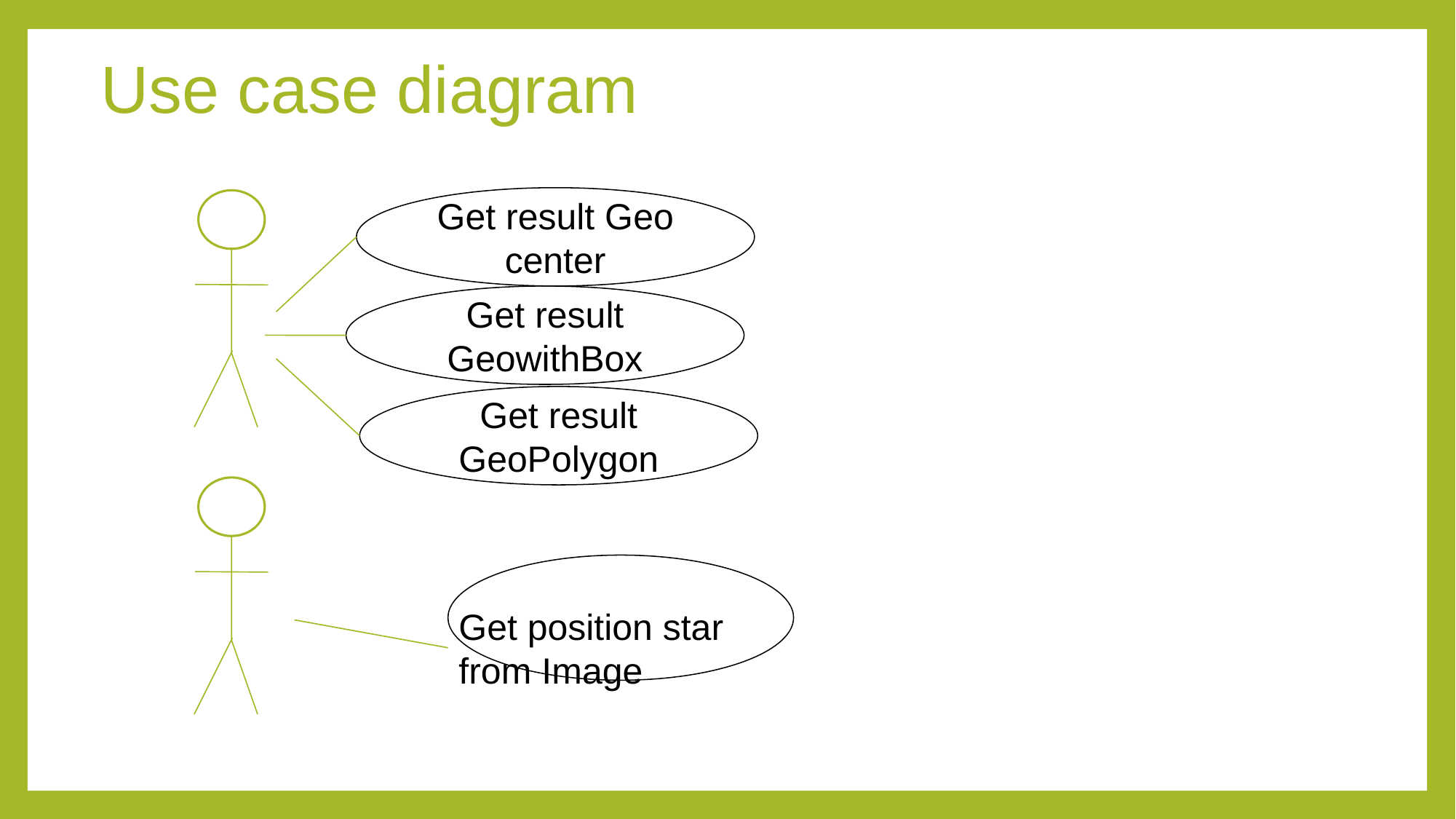

# Use case diagram
Get result Geo center

Get result GeowithBox
Get result GeoPolygon

Get position star from Image